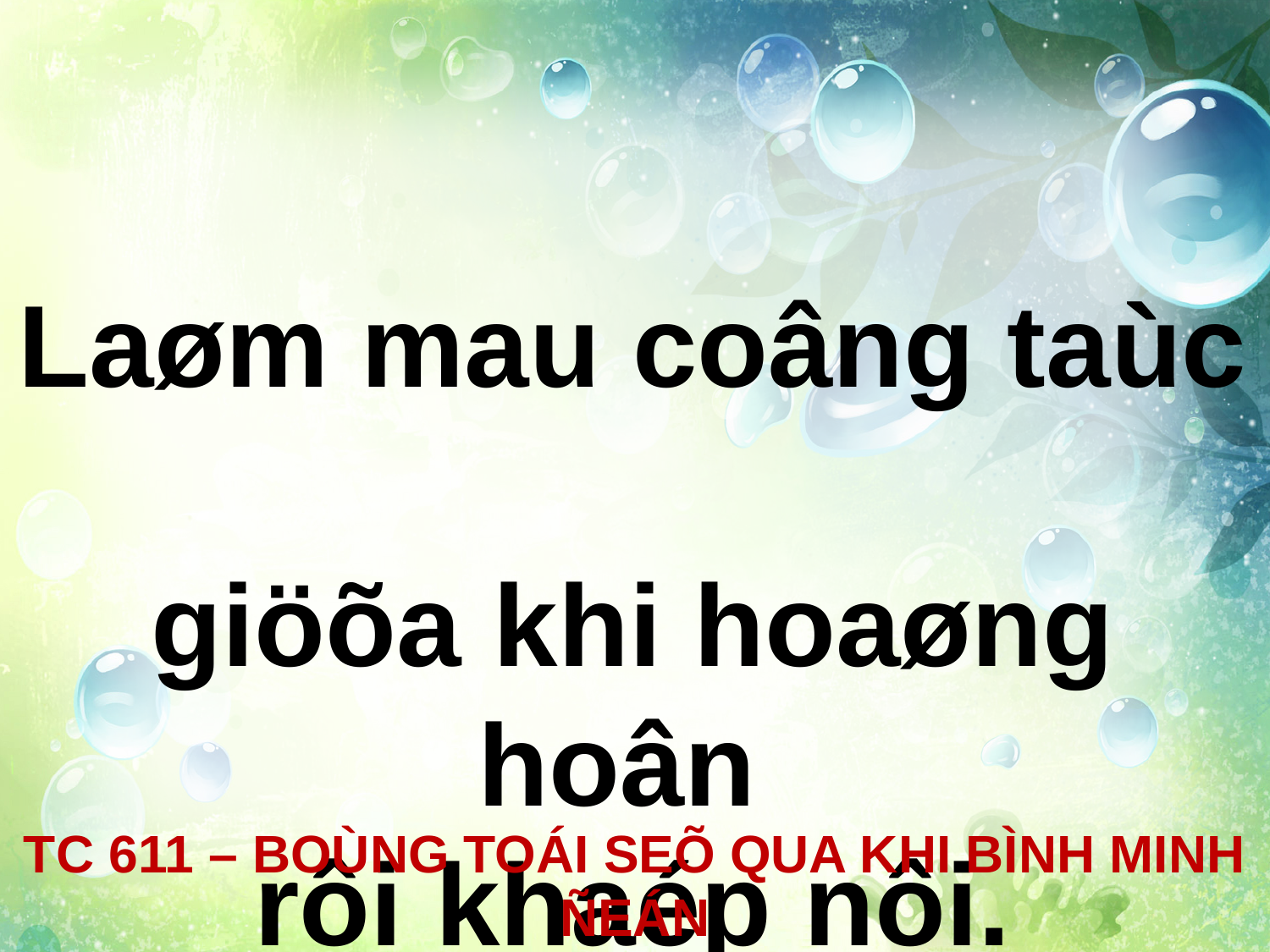

Laøm mau coâng taùc
giöõa khi hoaøng hoân
rôi khaép nôi.
TC 611 – BOÙNG TOÁI SEÕ QUA KHI BÌNH MINH ÑEÁN